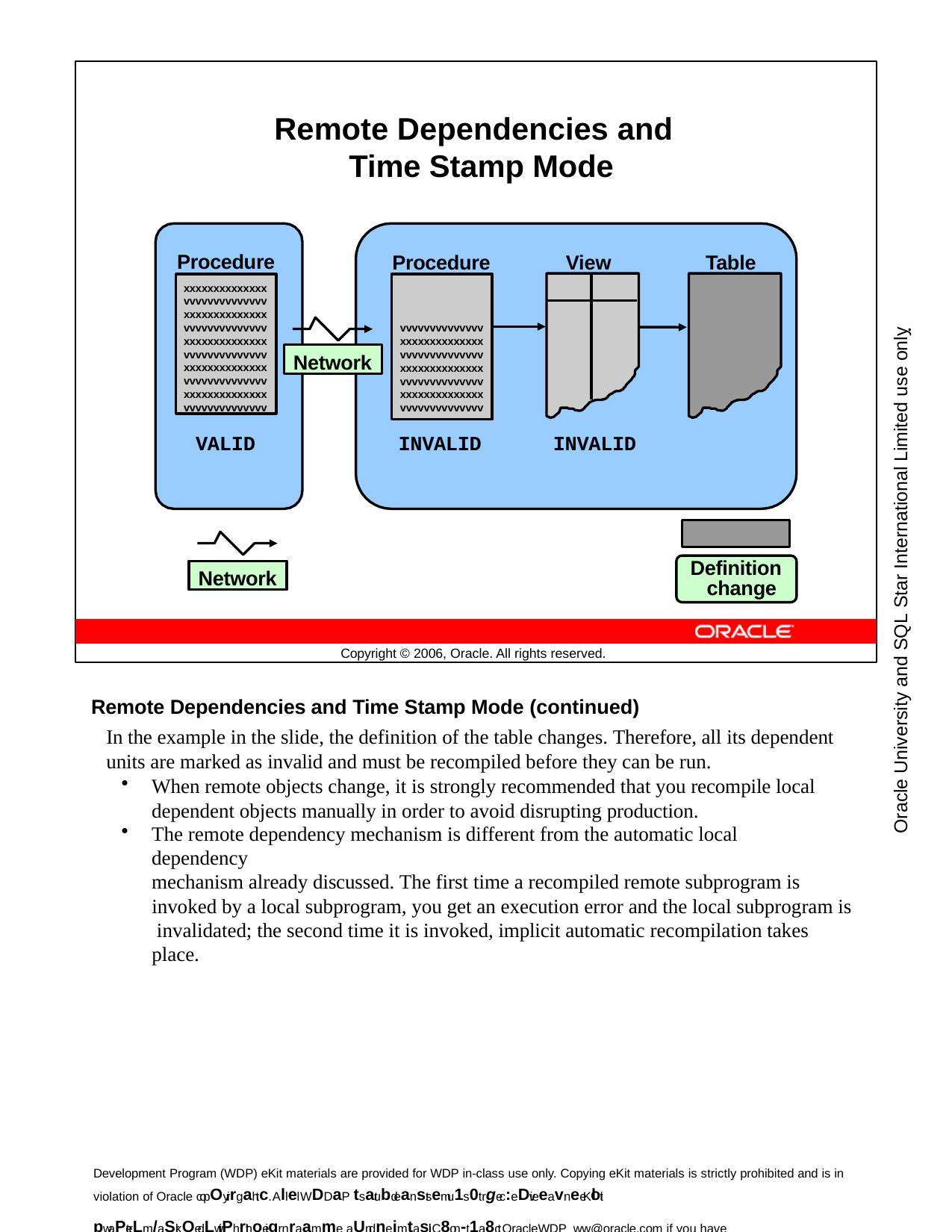

Remote Dependencies and  Time Stamp Mode

Procedure
Table
View
Procedure

xxxxxxxxxxxxxx  vvvvvvvvvvvvvv  xxxxxxxxxxxxxx  vvvvvvvvvvvvvv  xxxxxxxxxxxxxx  vvvvvvvvvvvvvv  xxxxxxxxxxxxxx  vvvvvvvvvvvvvv  xxxxxxxxxxxxxx  vvvvvvvvvvvvvv

vvvvvvvvvvvvvv  xxxxxxxxxxxxxx  vvvvvvvvvvvvvv  xxxxxxxxxxxxxx  vvvvvvvvvvvvvv  xxxxxxxxxxxxxx  vvvvvvvvvvvvvv
Oracle University and SQL Star International Limited use onlyฺ
Network
VALID
INVALID
INVALID

Definition  change
Network
Copyright © 2006, Oracle. All rights reserved.
Remote Dependencies and Time Stamp Mode (continued)
In the example in the slide, the definition of the table changes. Therefore, all its dependent  units are marked as invalid and must be recompiled before they can be run.
When remote objects change, it is strongly recommended that you recompile local  dependent objects manually in order to avoid disrupting production.
The remote dependency mechanism is different from the automatic local dependency
mechanism already discussed. The first time a recompiled remote subprogram is  invoked by a local subprogram, you get an execution error and the local subprogram is  invalidated; the second time it is invoked, implicit automatic recompilation takes  place.
Development Program (WDP) eKit materials are provided for WDP in-class use only. Copying eKit materials is strictly prohibited and is in
violation of Oracle copOyrirgahtc. Allel WDDaP tsatubdeanstsemu1s0t rgec:eDiveeavneeKloit pwaPterLm/aSrkQedLwitPh rthoeigr nraamme aUndneimtasil. C8on-t1a8ct  OracleWDP_ww@oracle.com if you have not received your personalized eKit.